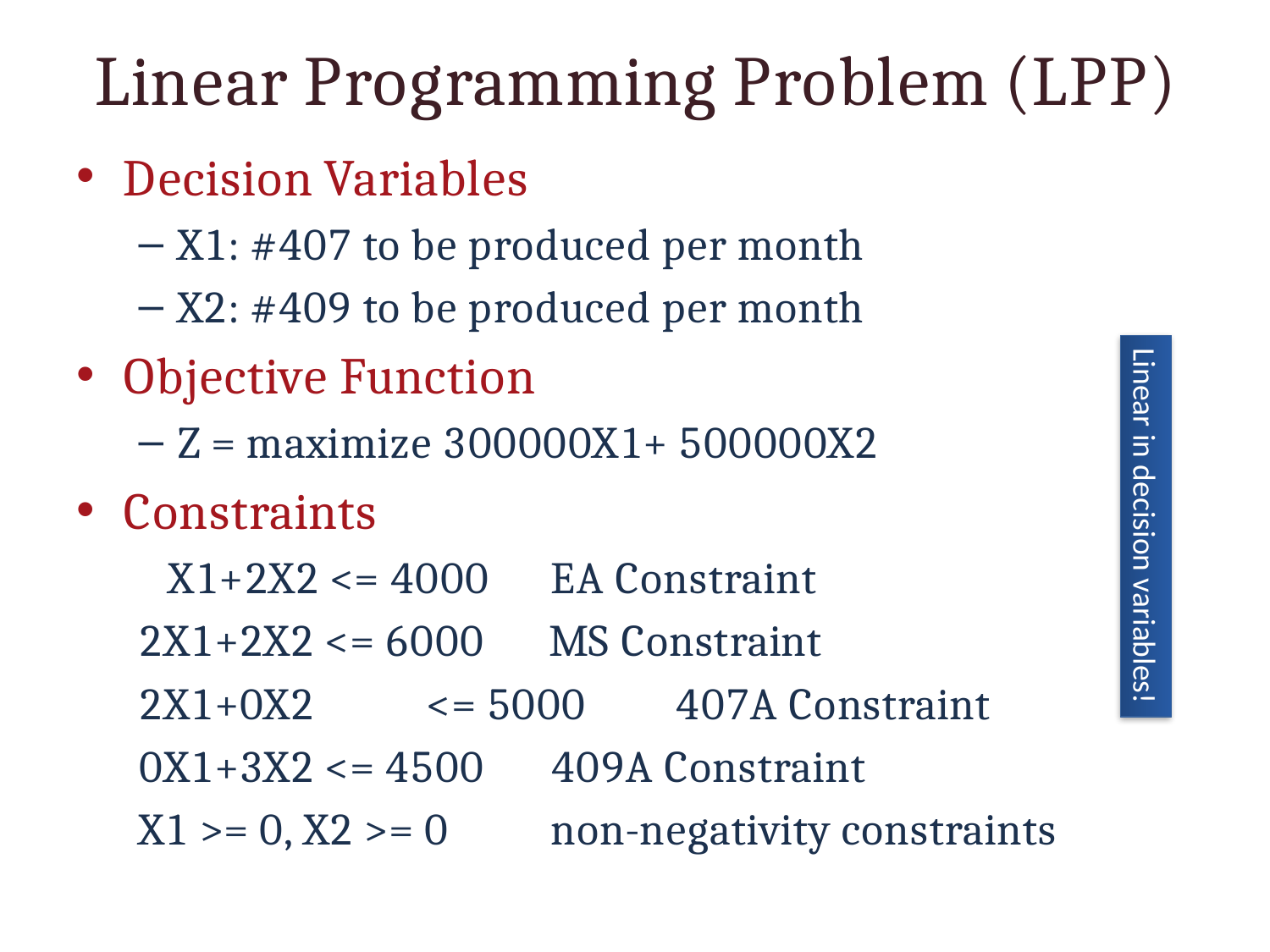

# Linear Programming Problem (LPP)
Decision Variables
X1: #407 to be produced per month
X2: #409 to be produced per month
Objective Function
Z = maximize 300000X1+ 500000X2
Constraints
   X1+2X2 <= 4000		EA Constraint
2X1+2X2 <= 6000		MS Constraint
2X1+0X2	<= 5000		407A Constraint
0X1+3X2 <= 4500		409A Constraint
X1 >= 0, X2 >= 0		non-negativity constraints

Linear in decision variables!